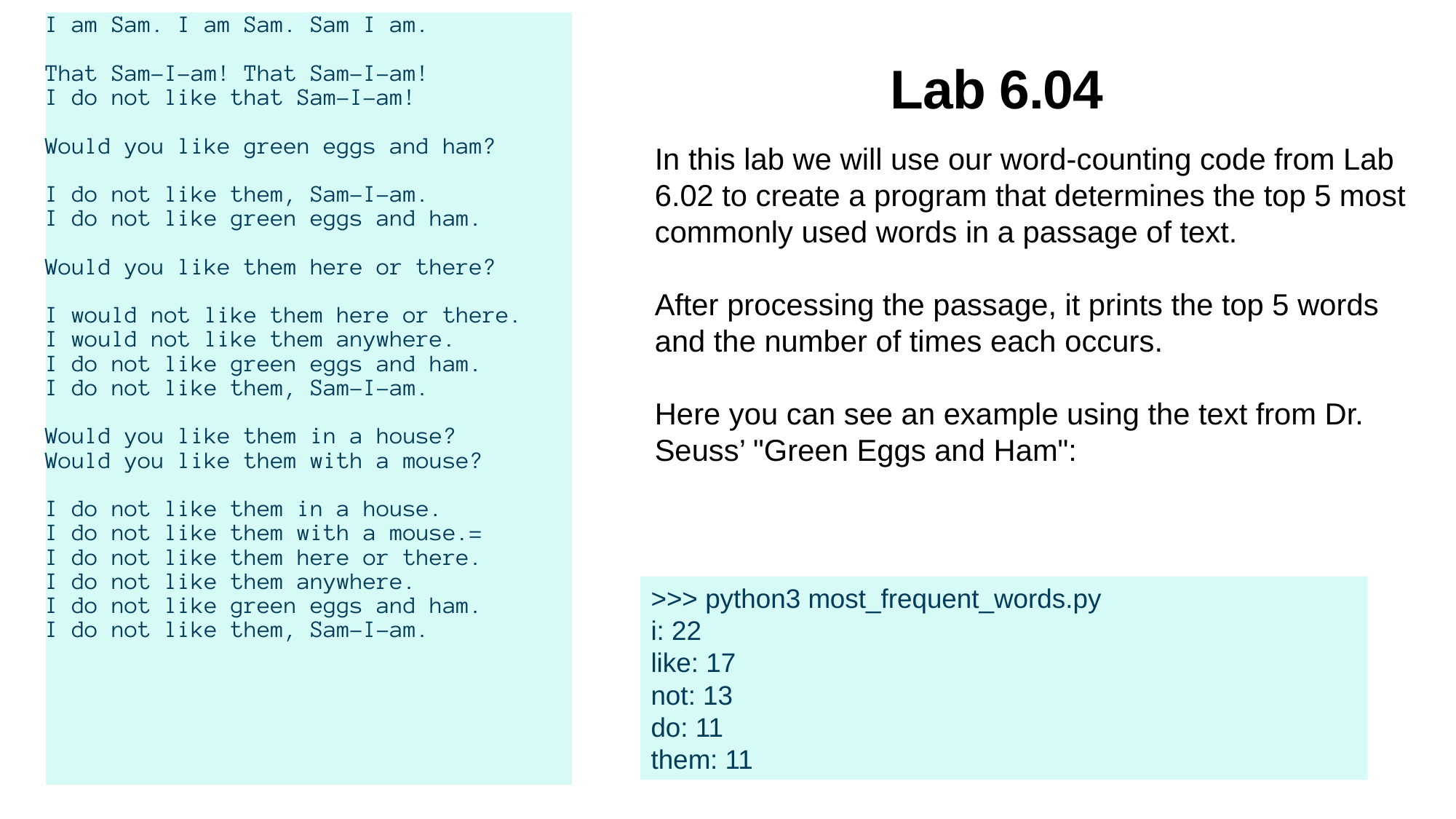

| I am Sam. I am Sam. Sam I am. That Sam-I-am! That Sam-I-am! I do not like that Sam-I-am! Would you like green eggs and ham? I do not like them, Sam-I-am. I do not like green eggs and ham. Would you like them here or there? I would not like them here or there. I would not like them anywhere. I do not like green eggs and ham. I do not like them, Sam-I-am. Would you like them in a house? Would you like them with a mouse? I do not like them in a house. I do not like them with a mouse.= I do not like them here or there. I do not like them anywhere. I do not like green eggs and ham. I do not like them, Sam-I-am. |
| --- |
# Lab 6.04
In this lab we will use our word-counting code from Lab 6.02 to create a program that determines the top 5 most commonly used words in a passage of text.

After processing the passage, it prints the top 5 words and the number of times each occurs.

Here you can see an example using the text from Dr. Seuss’ "Green Eggs and Ham":
>>> python3 most_frequent_words.py
i: 22
like: 17
not: 13
do: 11
them: 11